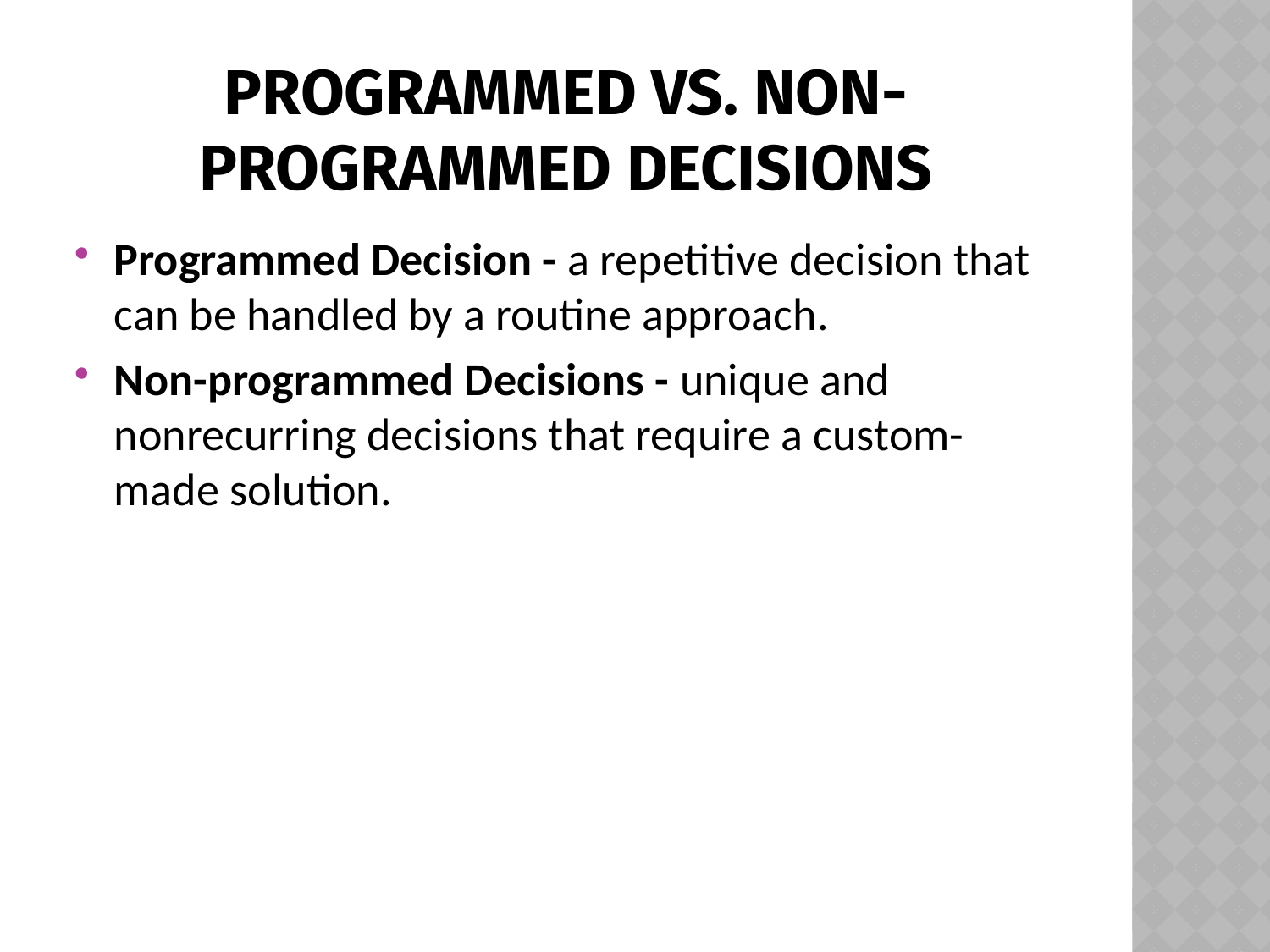

# Programmed vs. Non- Programmed Decisions
Programmed Decision - a repetitive decision that can be handled by a routine approach.
Non-programmed Decisions - unique and nonrecurring decisions that require a custom-made solution.